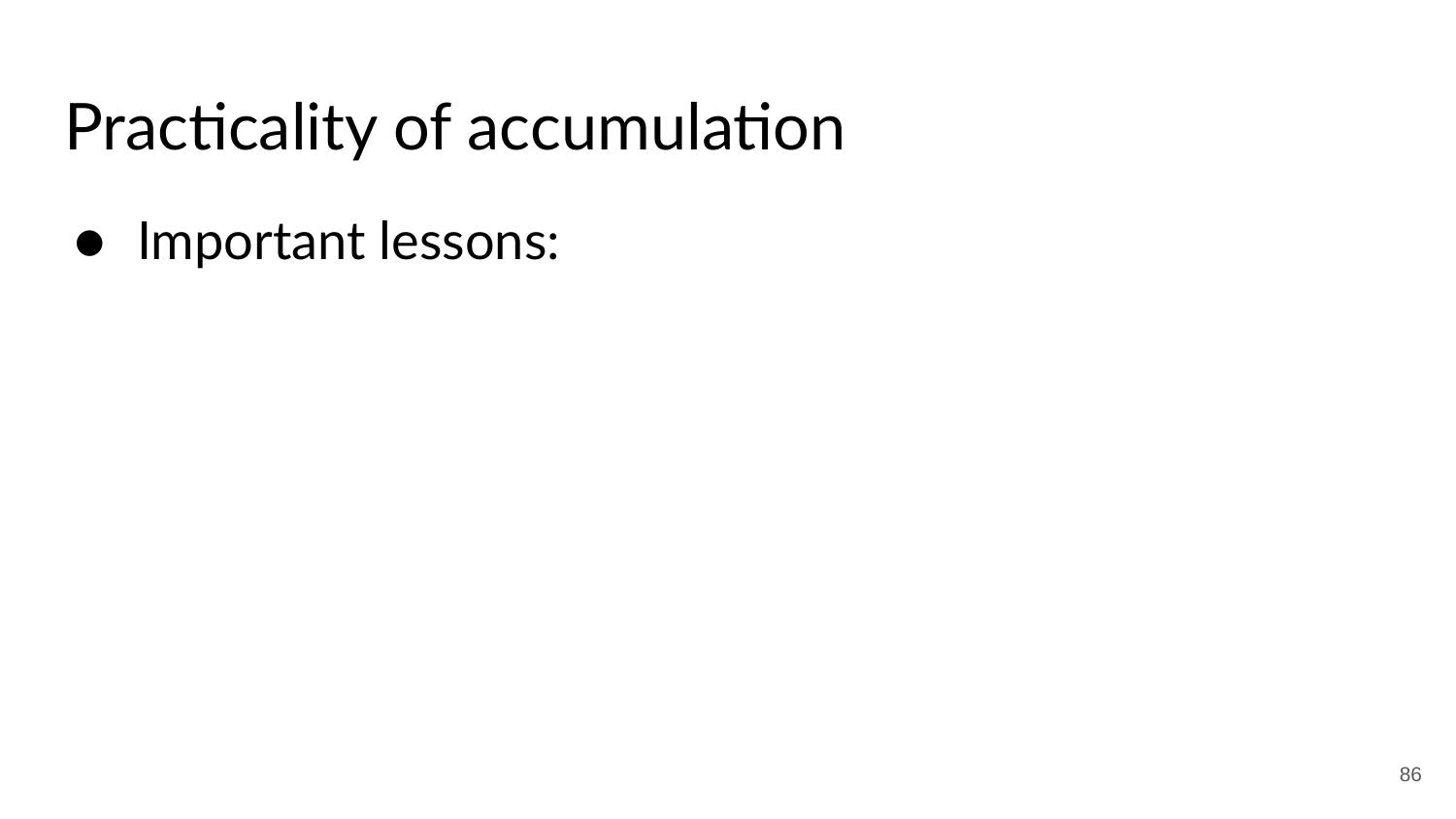

# Practicality of accumulation
Important lessons:

86